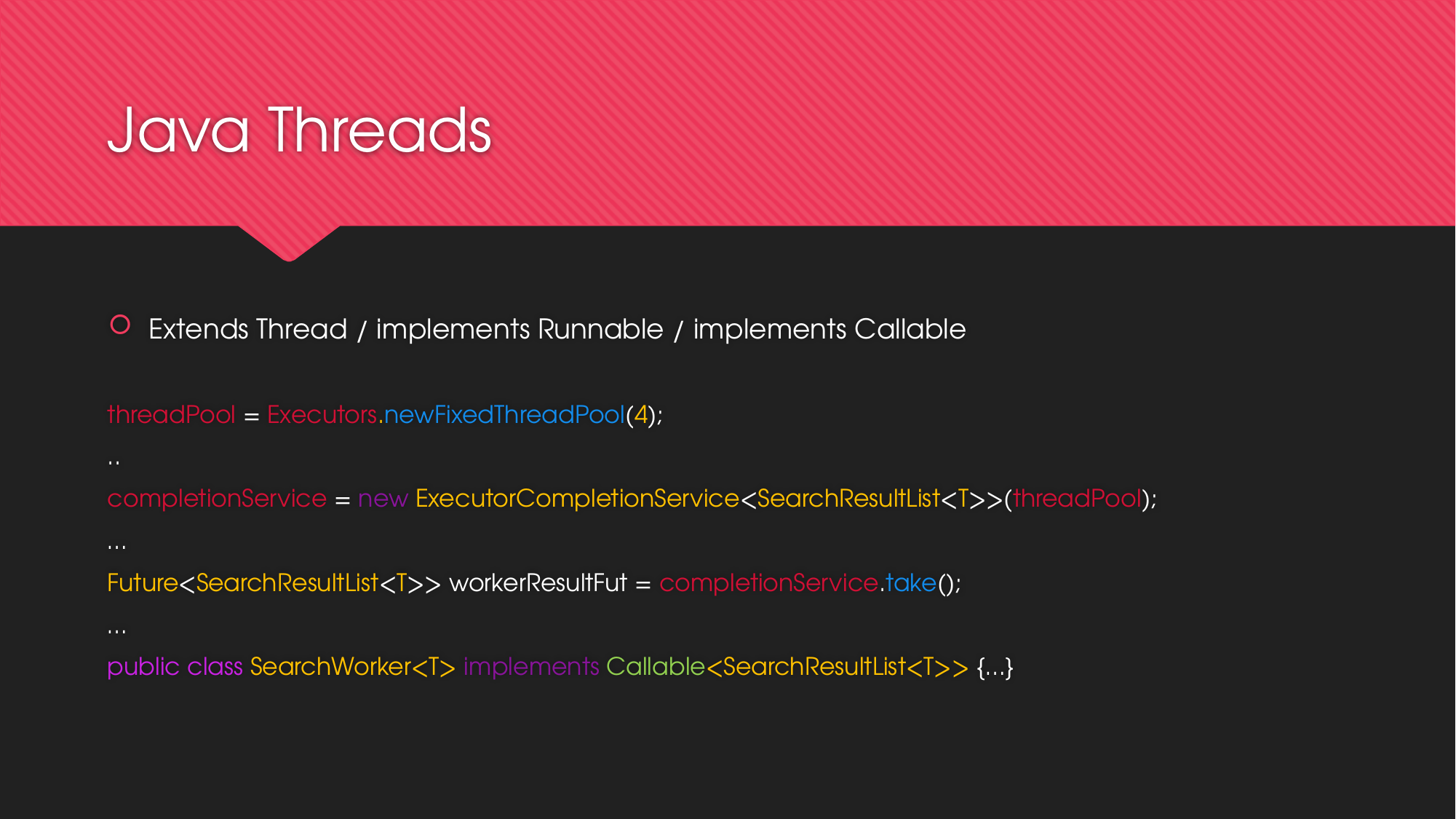

# Java Threads
Extends Thread / implements Runnable / implements Callable
threadPool = Executors.newFixedThreadPool(4);
..
completionService = new ExecutorCompletionService<SearchResultList<T>>(threadPool);
…
Future<SearchResultList<T>> workerResultFut = completionService.take();
…
public class SearchWorker<T> implements Callable<SearchResultList<T>> {…}